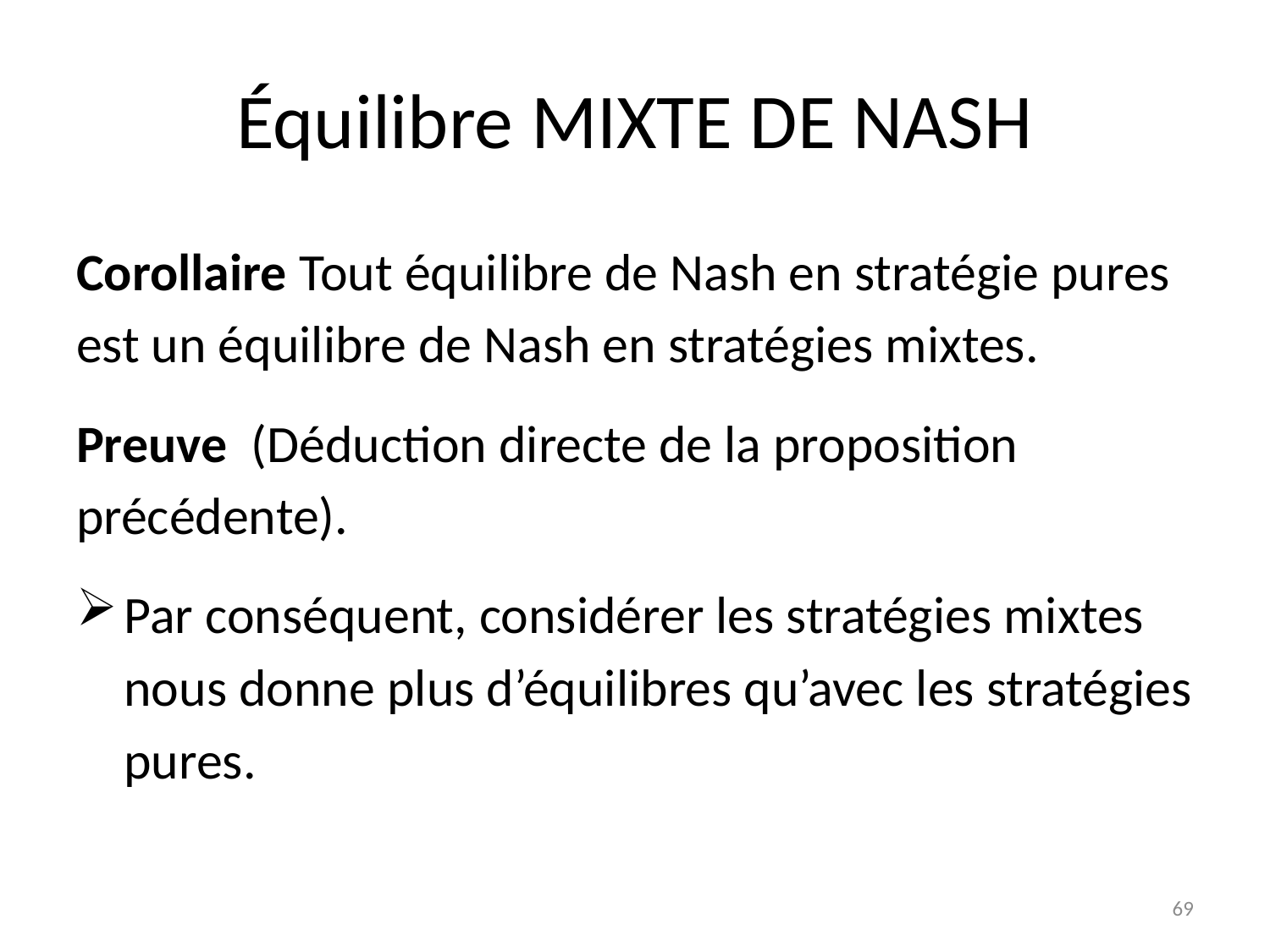

# Équilibre MIXTE DE NASH
Corollaire Tout équilibre de Nash en stratégie pures est un équilibre de Nash en stratégies mixtes.
Preuve  (Déduction directe de la proposition précédente).
Par conséquent, considérer les stratégies mixtes nous donne plus d’équilibres qu’avec les stratégies pures.

69